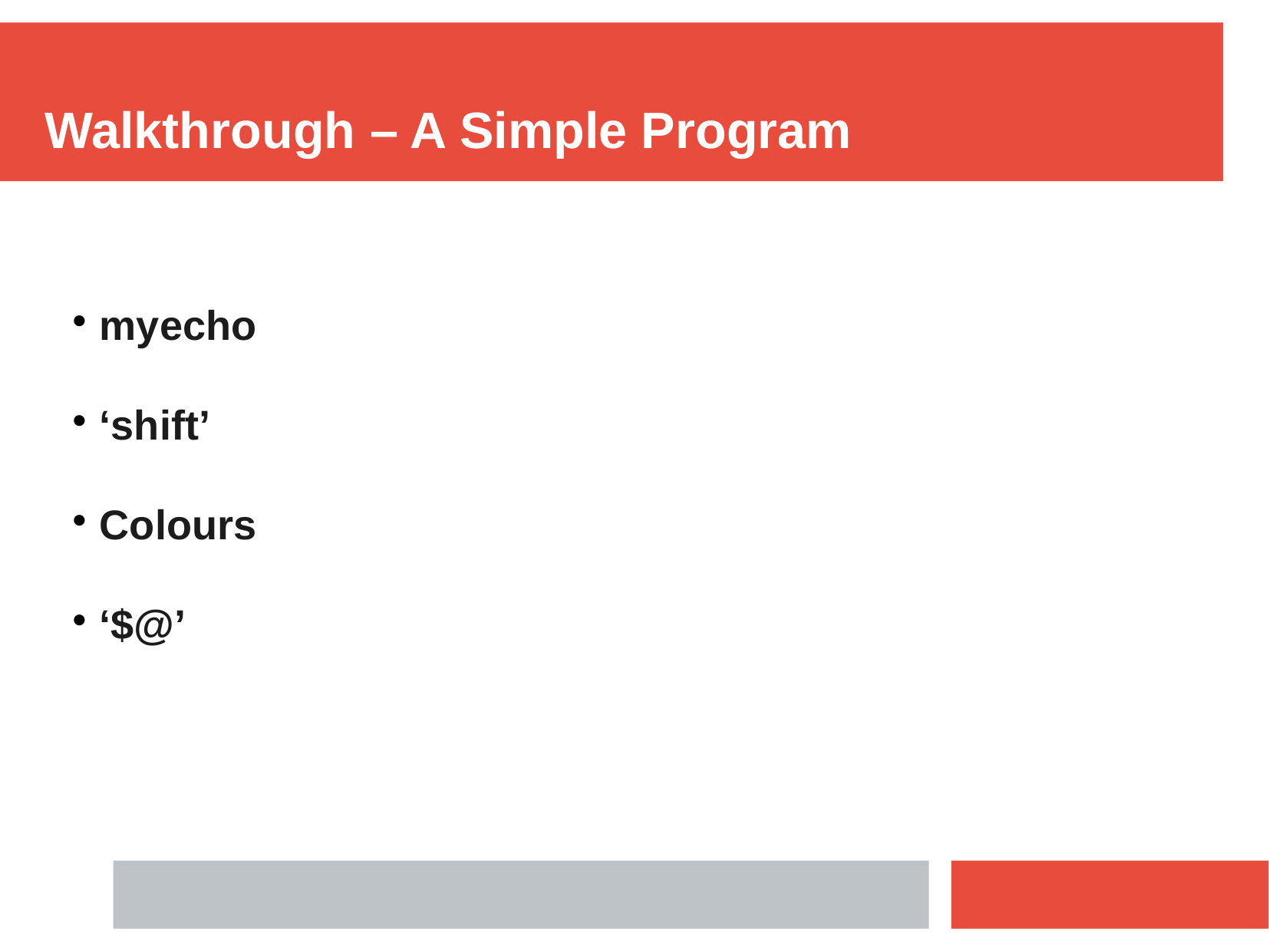

Walkthrough – A Simple Program

myecho

‘shift’

Colours

‘$@’